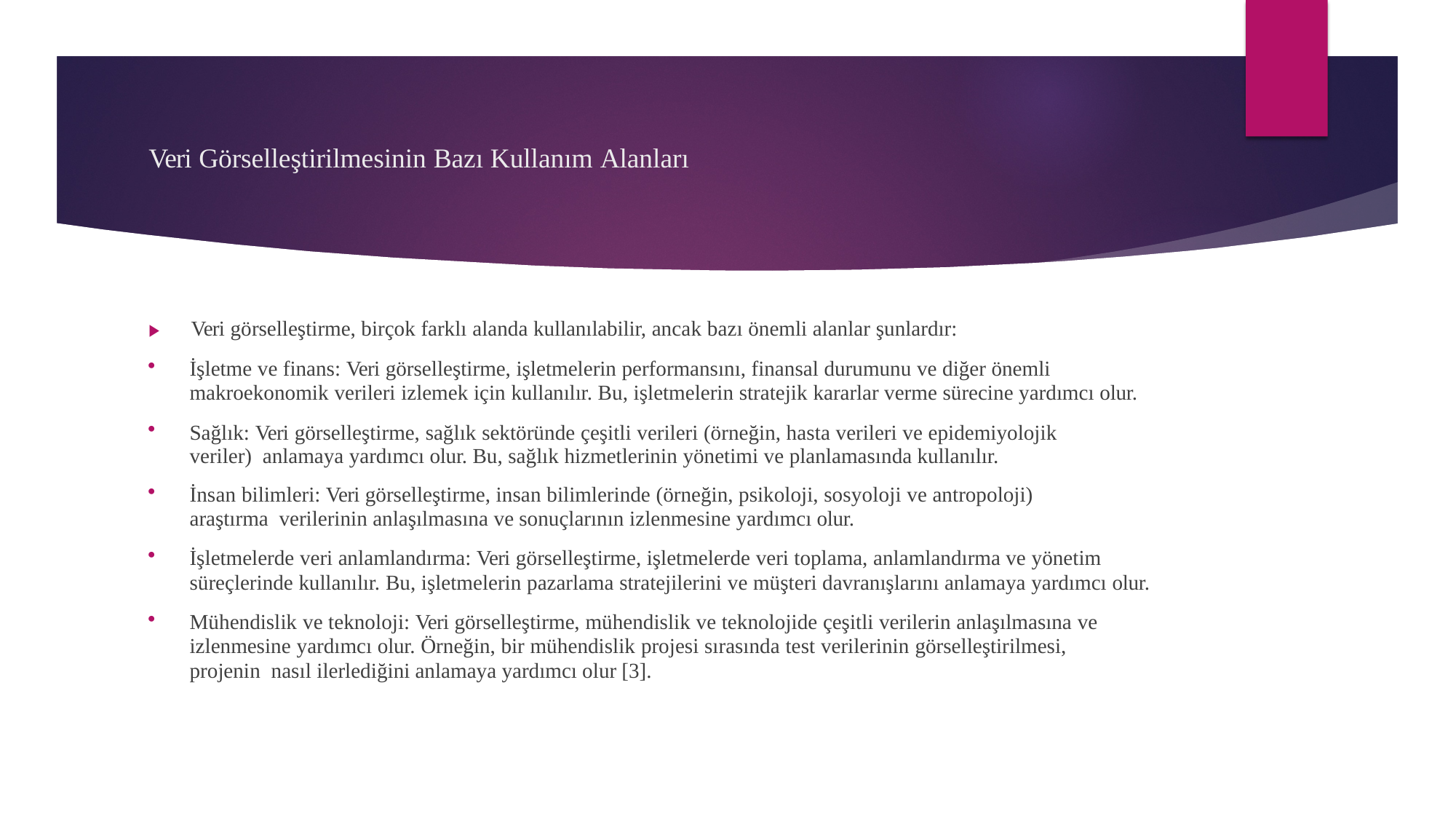

# Veri Görselleştirilmesinin Bazı Kullanım Alanları
▶	Veri görselleştirme, birçok farklı alanda kullanılabilir, ancak bazı önemli alanlar şunlardır:
İşletme ve finans: Veri görselleştirme, işletmelerin performansını, finansal durumunu ve diğer önemli  makroekonomik verileri izlemek için kullanılır. Bu, işletmelerin stratejik kararlar verme sürecine yardımcı olur.
Sağlık: Veri görselleştirme, sağlık sektöründe çeşitli verileri (örneğin, hasta verileri ve epidemiyolojik veriler)  anlamaya yardımcı olur. Bu, sağlık hizmetlerinin yönetimi ve planlamasında kullanılır.
İnsan bilimleri: Veri görselleştirme, insan bilimlerinde (örneğin, psikoloji, sosyoloji ve antropoloji) araştırma  verilerinin anlaşılmasına ve sonuçlarının izlenmesine yardımcı olur.
İşletmelerde veri anlamlandırma: Veri görselleştirme, işletmelerde veri toplama, anlamlandırma ve yönetim  süreçlerinde kullanılır. Bu, işletmelerin pazarlama stratejilerini ve müşteri davranışlarını anlamaya yardımcı olur.
Mühendislik ve teknoloji: Veri görselleştirme, mühendislik ve teknolojide çeşitli verilerin anlaşılmasına ve  izlenmesine yardımcı olur. Örneğin, bir mühendislik projesi sırasında test verilerinin görselleştirilmesi, projenin  nasıl ilerlediğini anlamaya yardımcı olur [3].